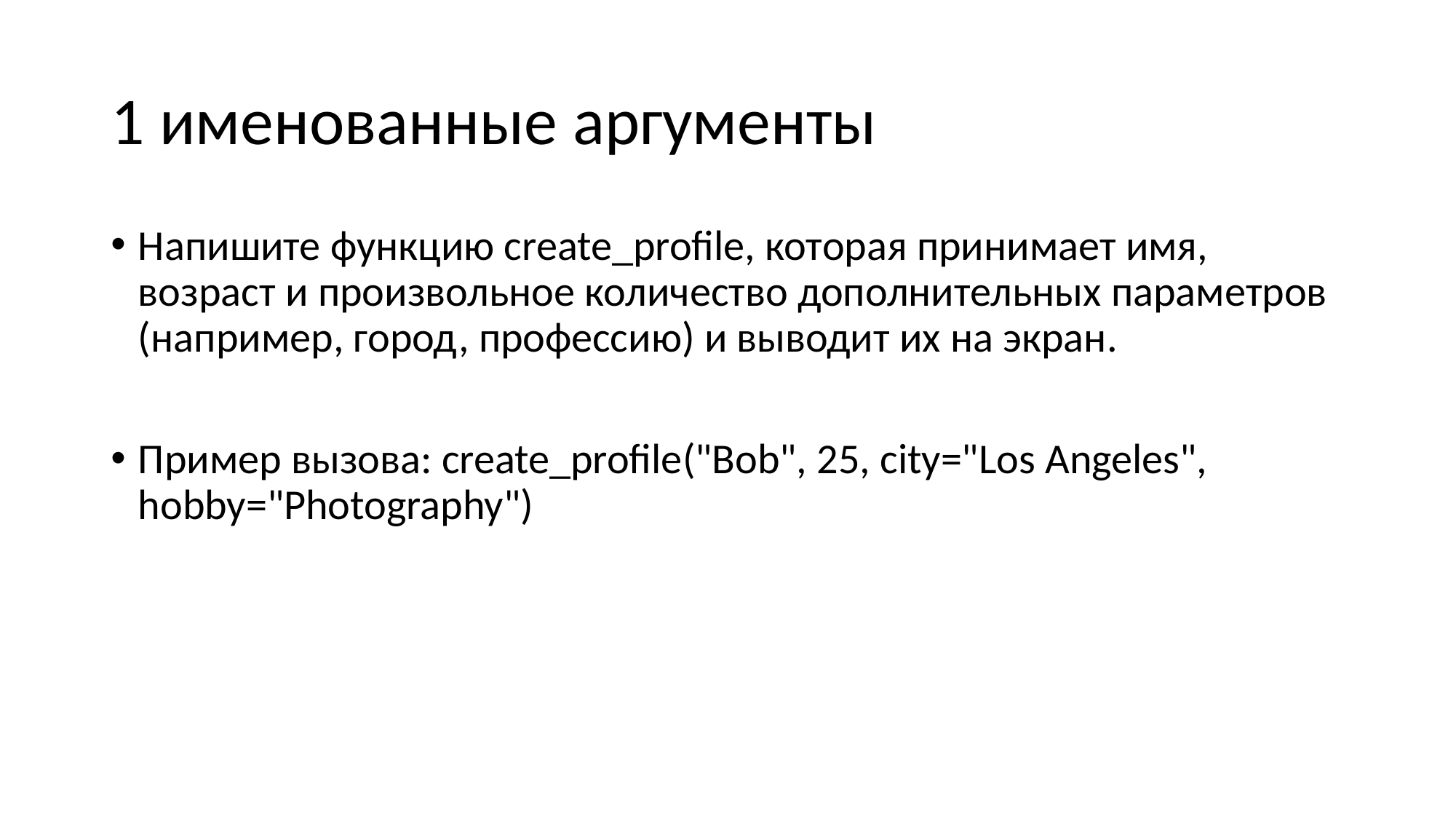

# 1 именованные аргументы
Напишите функцию create_profile, которая принимает имя, возраст и произвольное количество дополнительных параметров (например, город, профессию) и выводит их на экран.

Пример вызова: create_profile("Bob", 25, city="Los Angeles", hobby="Photography")